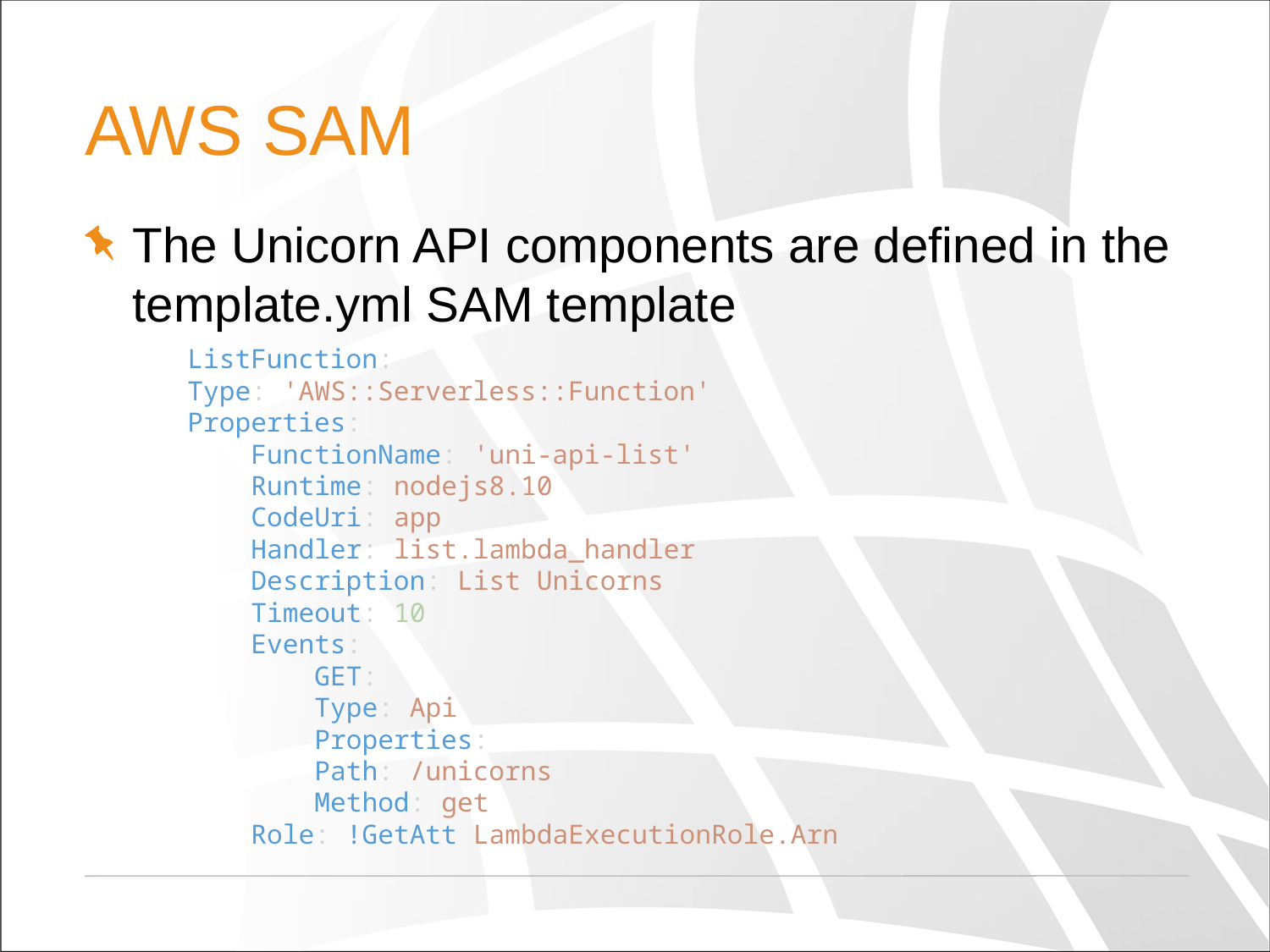

# AWS SAM
The Unicorn API components are defined in the template.yml SAM template

ListFunction:
Type: 'AWS::Serverless::Function'
Properties:
FunctionName: 'uni-api-list'
Runtime: nodejs8.10
CodeUri: app
Handler: list.lambda_handler
Description: List Unicorns
Timeout: 10
Events:
GET:
Type: Api
Properties:
Path: /unicorns
Method: get
Role: !GetAtt LambdaExecutionRole.Arn